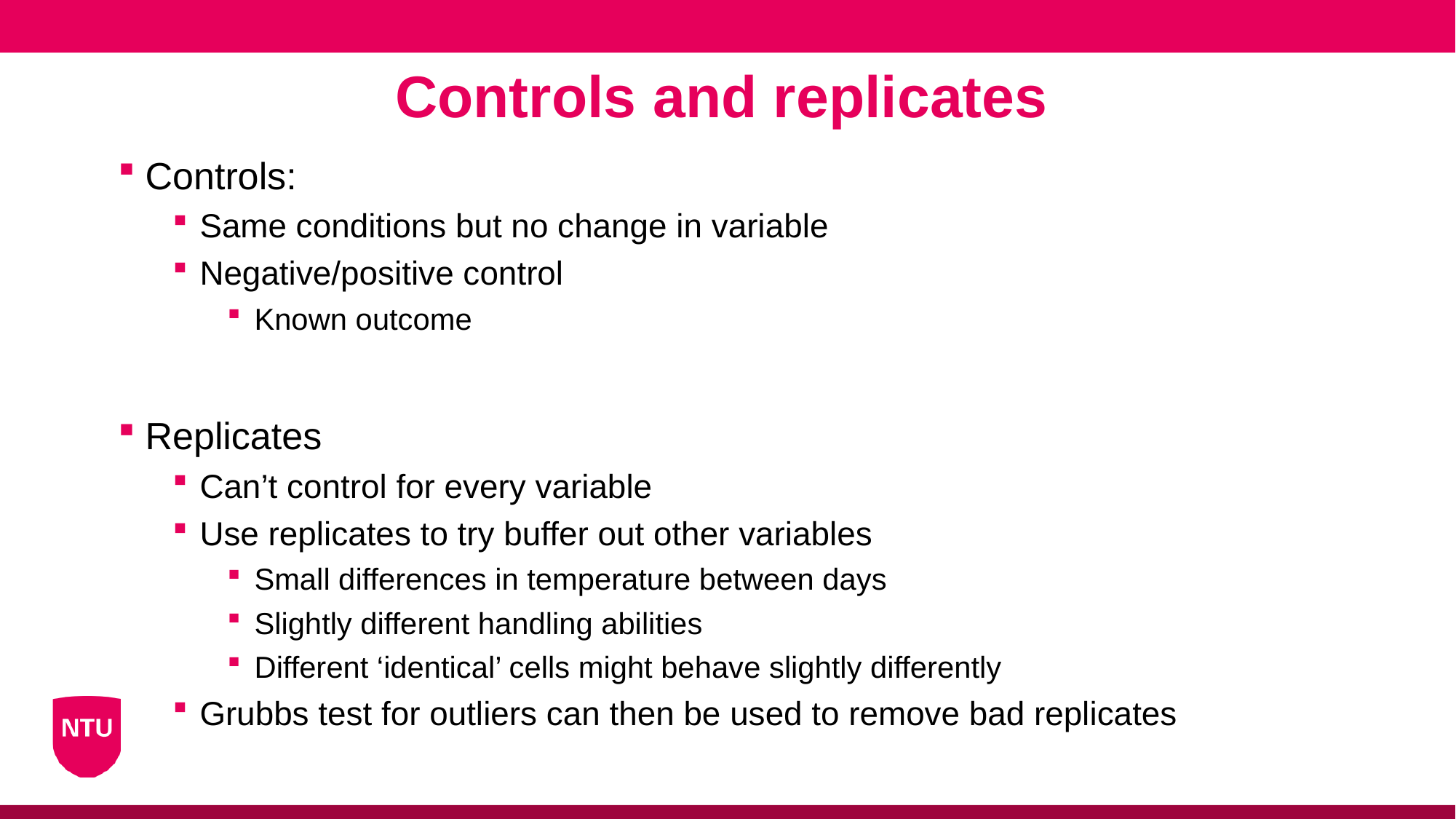

Controls and replicates
Controls:
Same conditions but no change in variable
Negative/positive control
Known outcome

Replicates
Can’t control for every variable
Use replicates to try buffer out other variables
Small differences in temperature between days
Slightly different handling abilities
Different ‘identical’ cells might behave slightly differently
Grubbs test for outliers can then be used to remove bad replicates